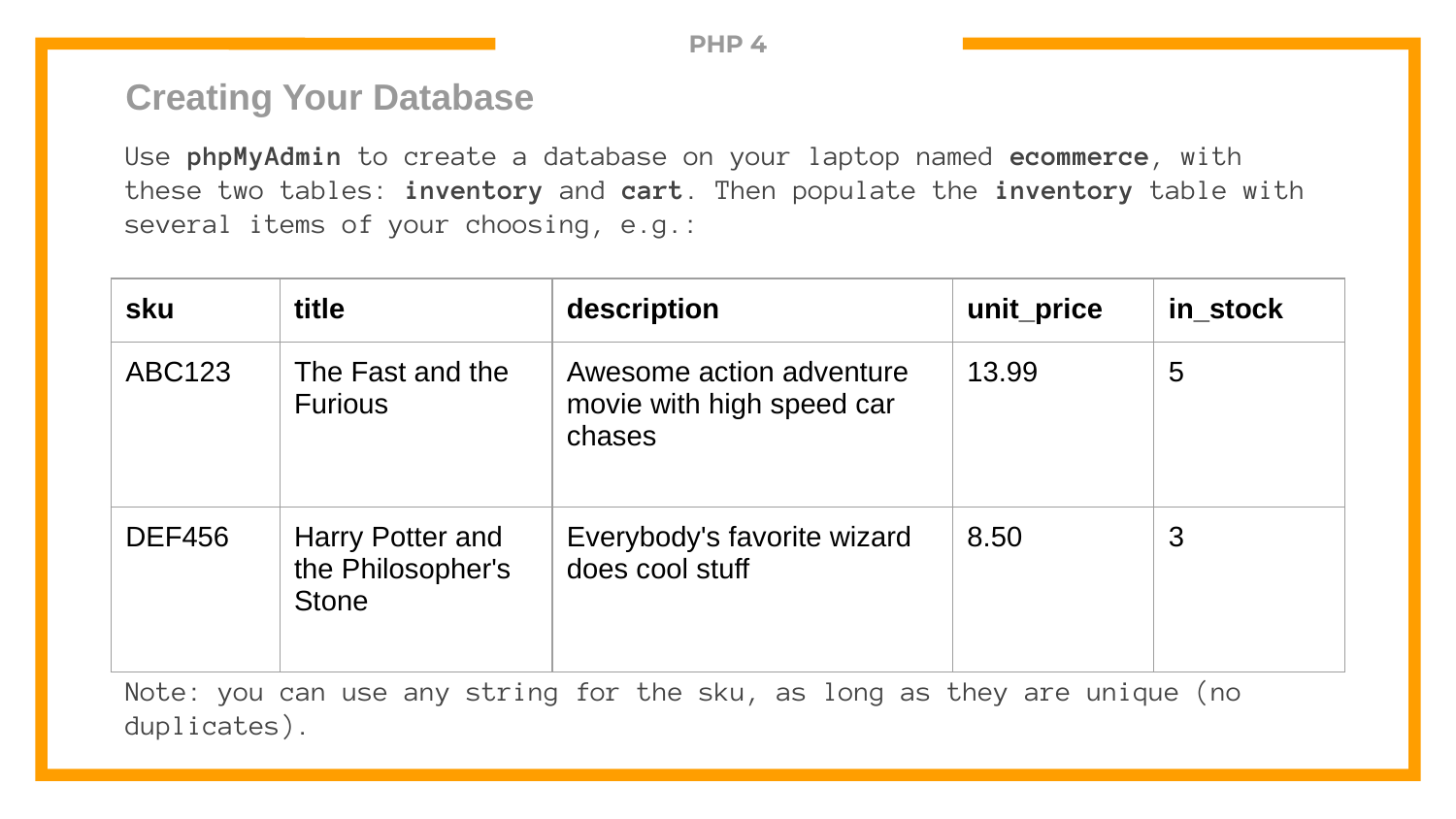

# PHP 4
Creating Your Database
Use phpMyAdmin to create a database on your laptop named ecommerce, with these two tables: inventory and cart. Then populate the inventory table with several items of your choosing, e.g.:

Note: you can use any string for the sku, as long as they are unique (no duplicates).
| sku | title | description | unit\_price | in\_stock |
| --- | --- | --- | --- | --- |
| ABC123 | The Fast and the Furious | Awesome action adventure movie with high speed car chases | 13.99 | 5 |
| DEF456 | Harry Potter and the Philosopher's Stone | Everybody's favorite wizard does cool stuff | 8.50 | 3 |